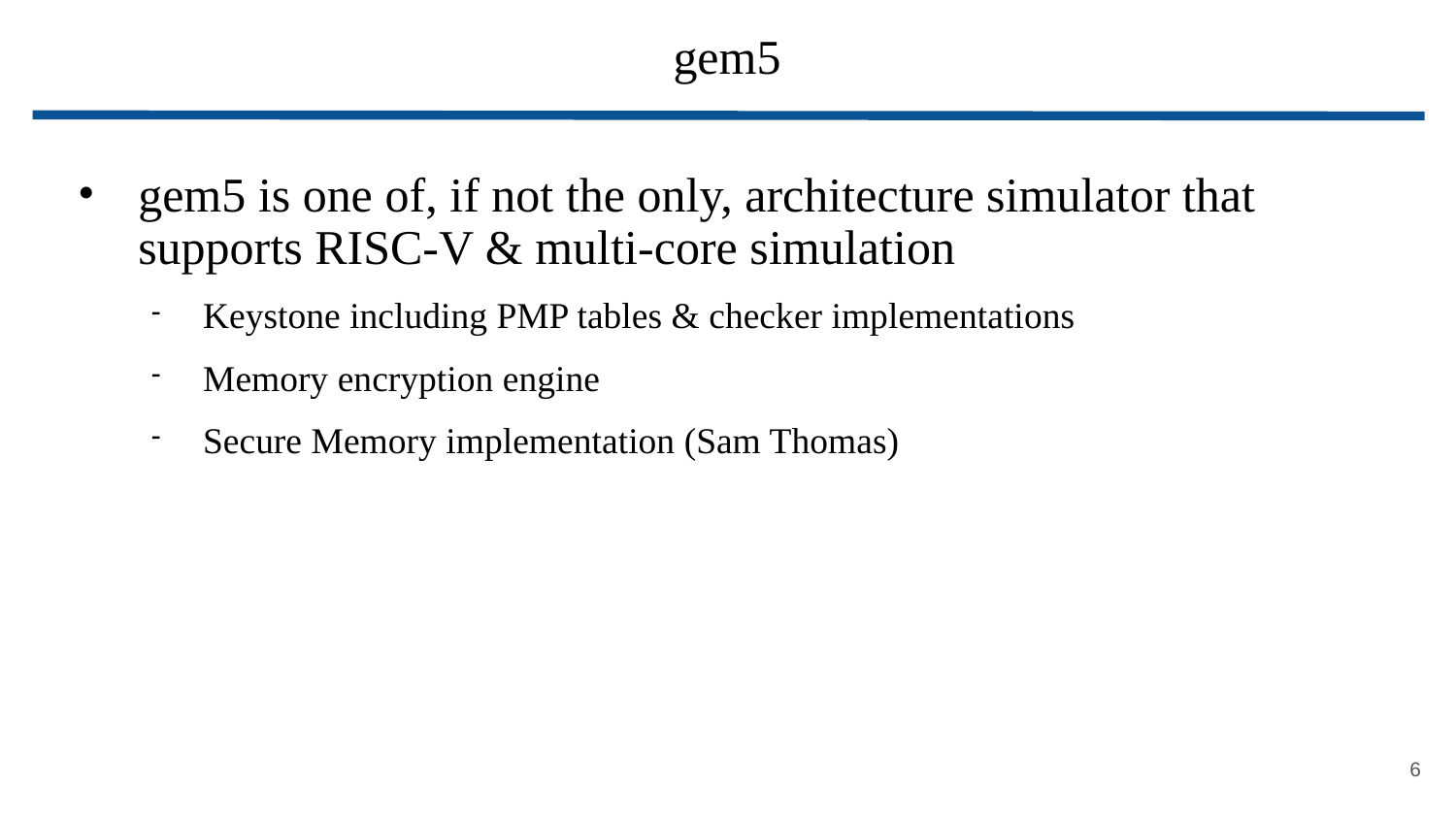

# gem5

gem5 is one of, if not the only, architecture simulator that supports RISC-V & multi-core simulation
Keystone including PMP tables & checker implementations
Memory encryption engine
Secure Memory implementation (Sam Thomas)
6